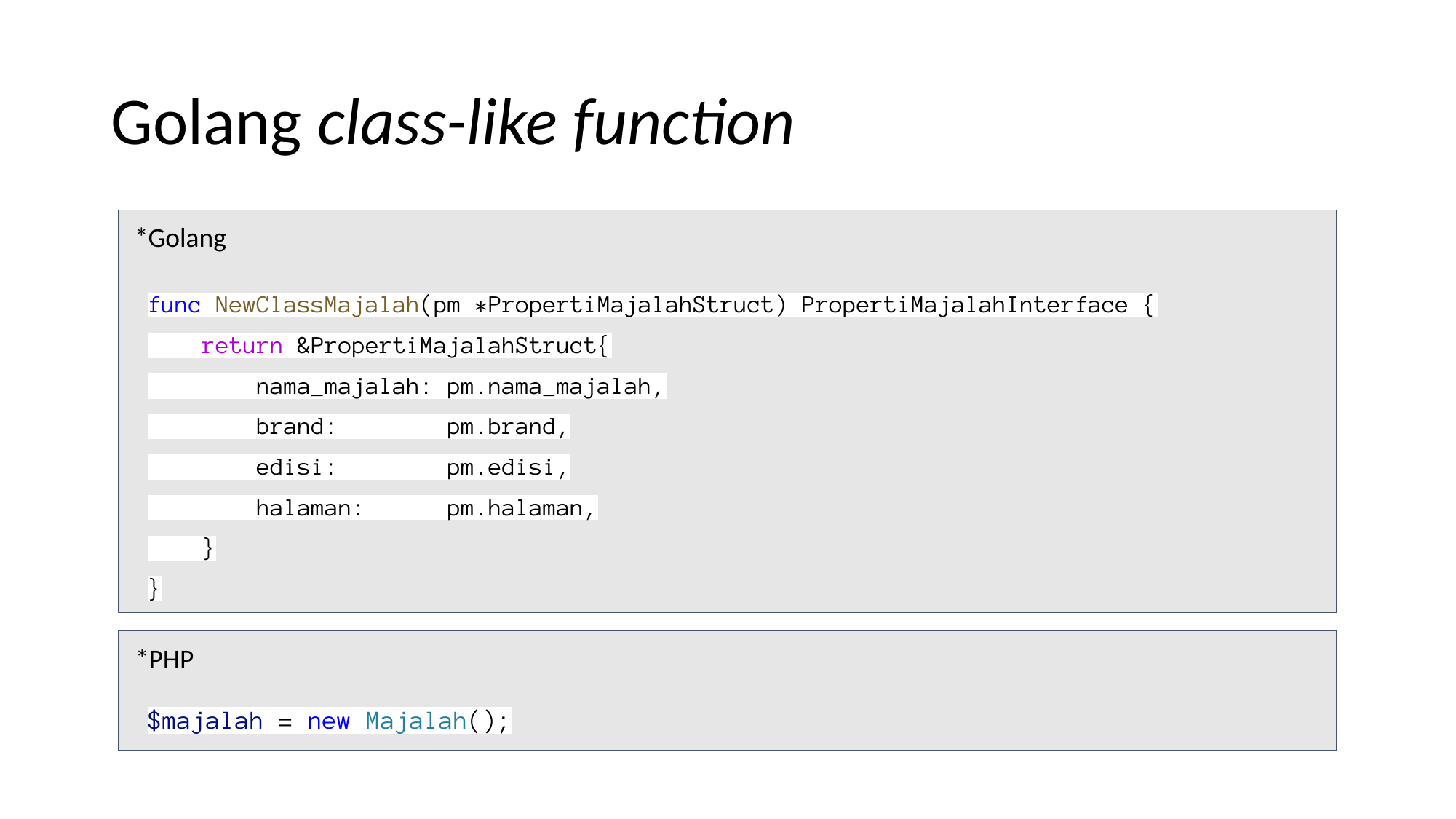

# Golang class-like function
*Golang

func NewClassMajalah(pm *PropertiMajalahStruct) PropertiMajalahInterface {
    return &PropertiMajalahStruct{
        nama_majalah: pm.nama_majalah,
        brand:        pm.brand,
        edisi:        pm.edisi,
        halaman:      pm.halaman,
    }
}

*PHP
$majalah = new Majalah();